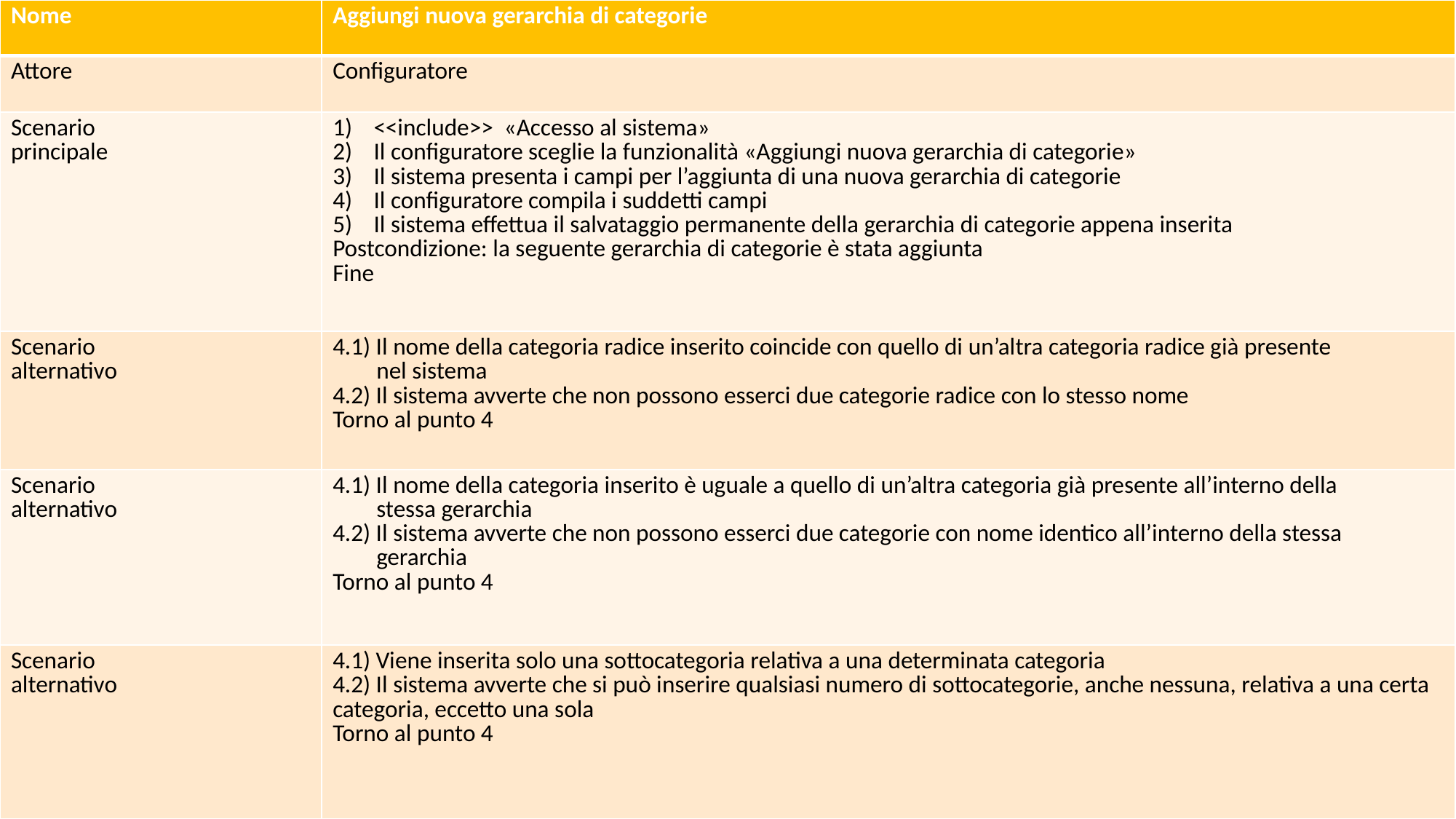

| Nome | Aggiungi nuova gerarchia di categorie |
| --- | --- |
| Attore | Configuratore |
| Scenario principale | <<include>> «Accesso al sistema» Il configuratore sceglie la funzionalità «Aggiungi nuova gerarchia di categorie» Il sistema presenta i campi per l’aggiunta di una nuova gerarchia di categorie Il configuratore compila i suddetti campi Il sistema effettua il salvataggio permanente della gerarchia di categorie appena inserita Postcondizione: la seguente gerarchia di categorie è stata aggiunta Fine |
| Scenario alternativo | 4.1) Il nome della categoria radice inserito coincide con quello di un’altra categoria radice già presente nel sistema 4.2) Il sistema avverte che non possono esserci due categorie radice con lo stesso nome Torno al punto 4 |
| Scenario alternativo | 4.1) Il nome della categoria inserito è uguale a quello di un’altra categoria già presente all’interno della stessa gerarchia 4.2) Il sistema avverte che non possono esserci due categorie con nome identico all’interno della stessa gerarchia Torno al punto 4 |
| Scenario alternativo | 4.1) Viene inserita solo una sottocategoria relativa a una determinata categoria 4.2) Il sistema avverte che si può inserire qualsiasi numero di sottocategorie, anche nessuna, relativa a una certa categoria, eccetto una sola Torno al punto 4 |